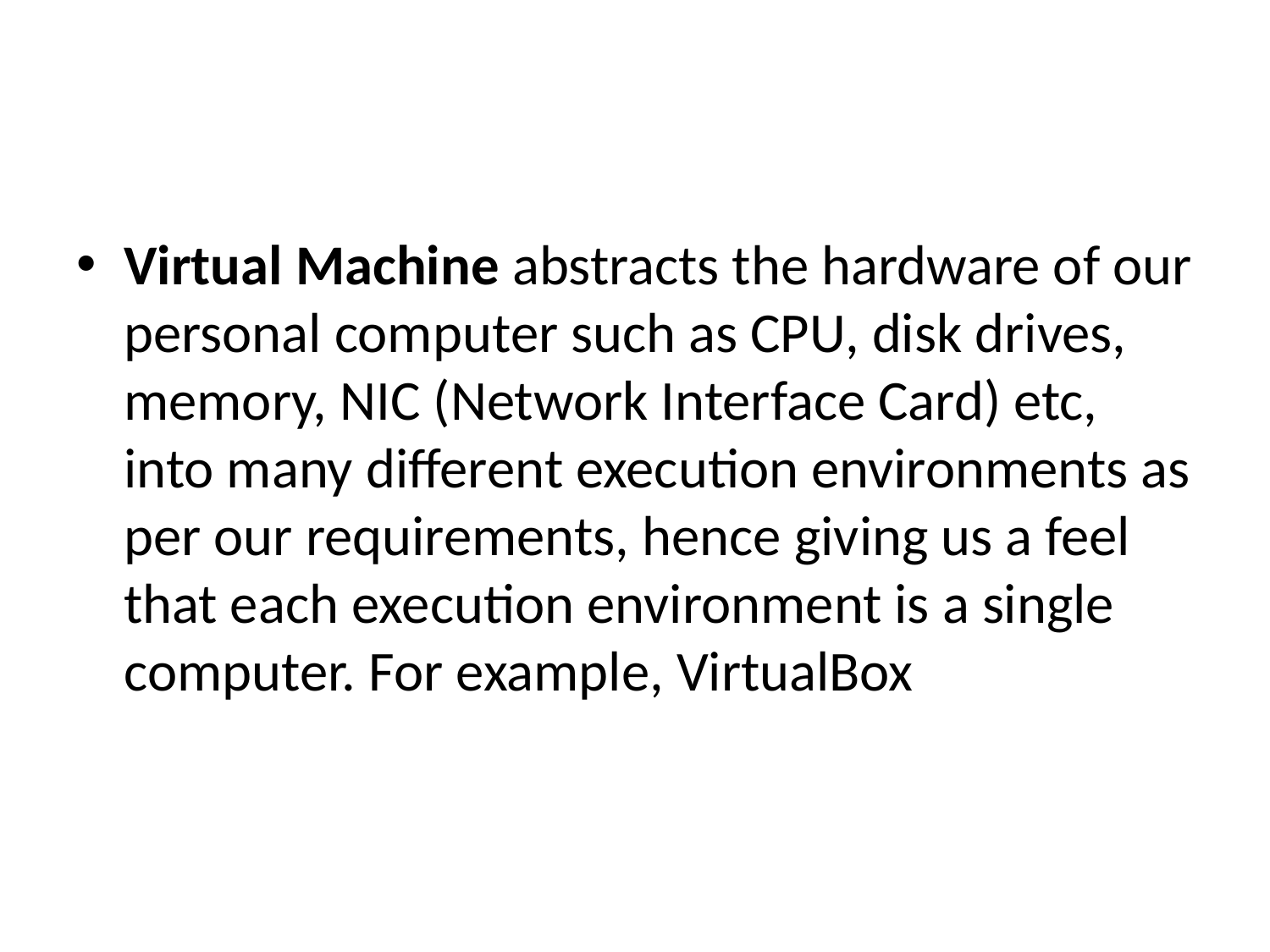

#
Virtual Machine abstracts the hardware of our personal computer such as CPU, disk drives, memory, NIC (Network Interface Card) etc, into many different execution environments as per our requirements, hence giving us a feel that each execution environment is a single computer. For example, VirtualBox